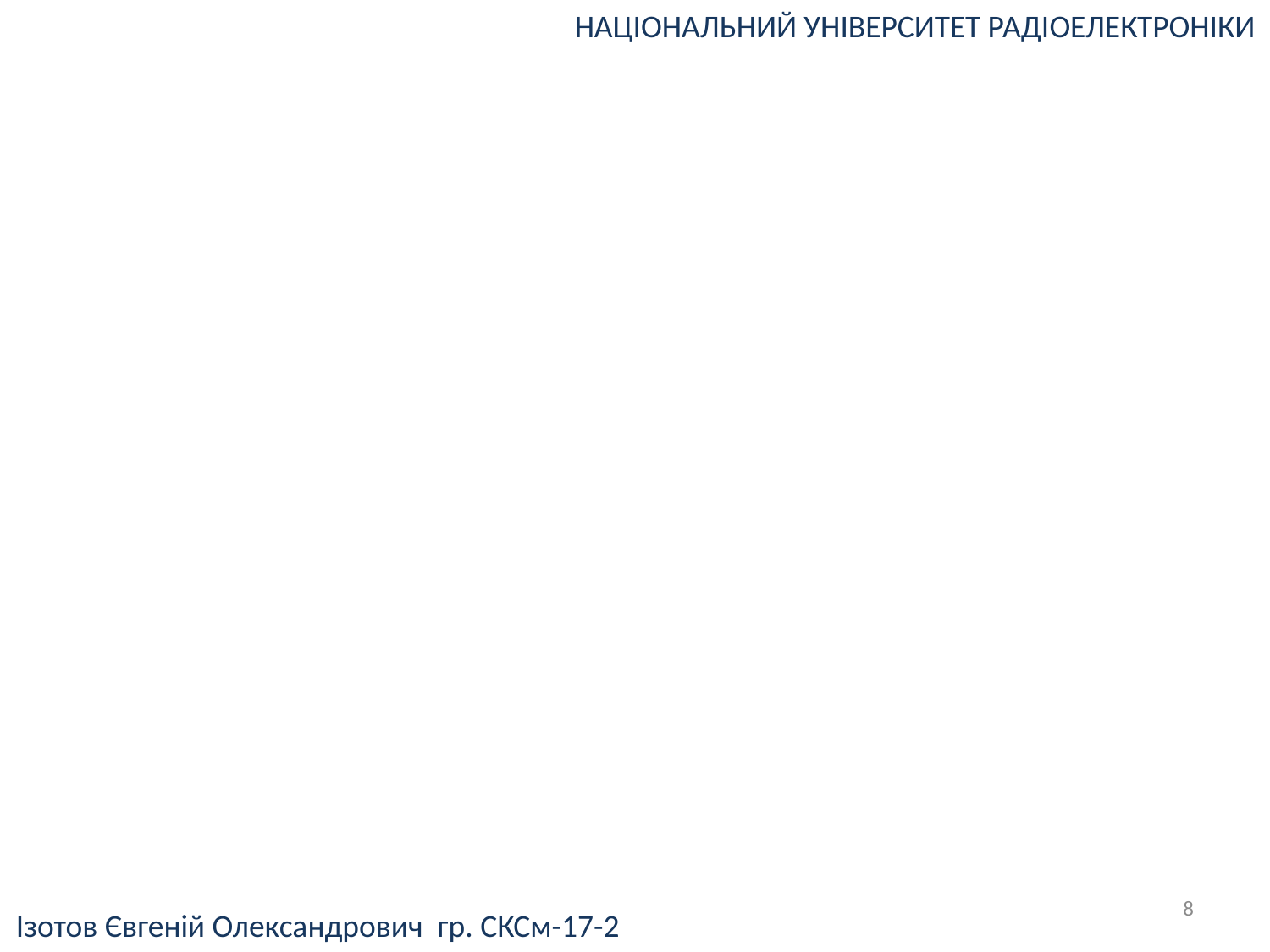

НАЦІОНАЛЬНИЙ УНІВЕРСИТЕТ РАДІОЕЛЕКТРОНІКИ
8
Ізотов Євгеній Олександрович  гр. СКСм-17-2